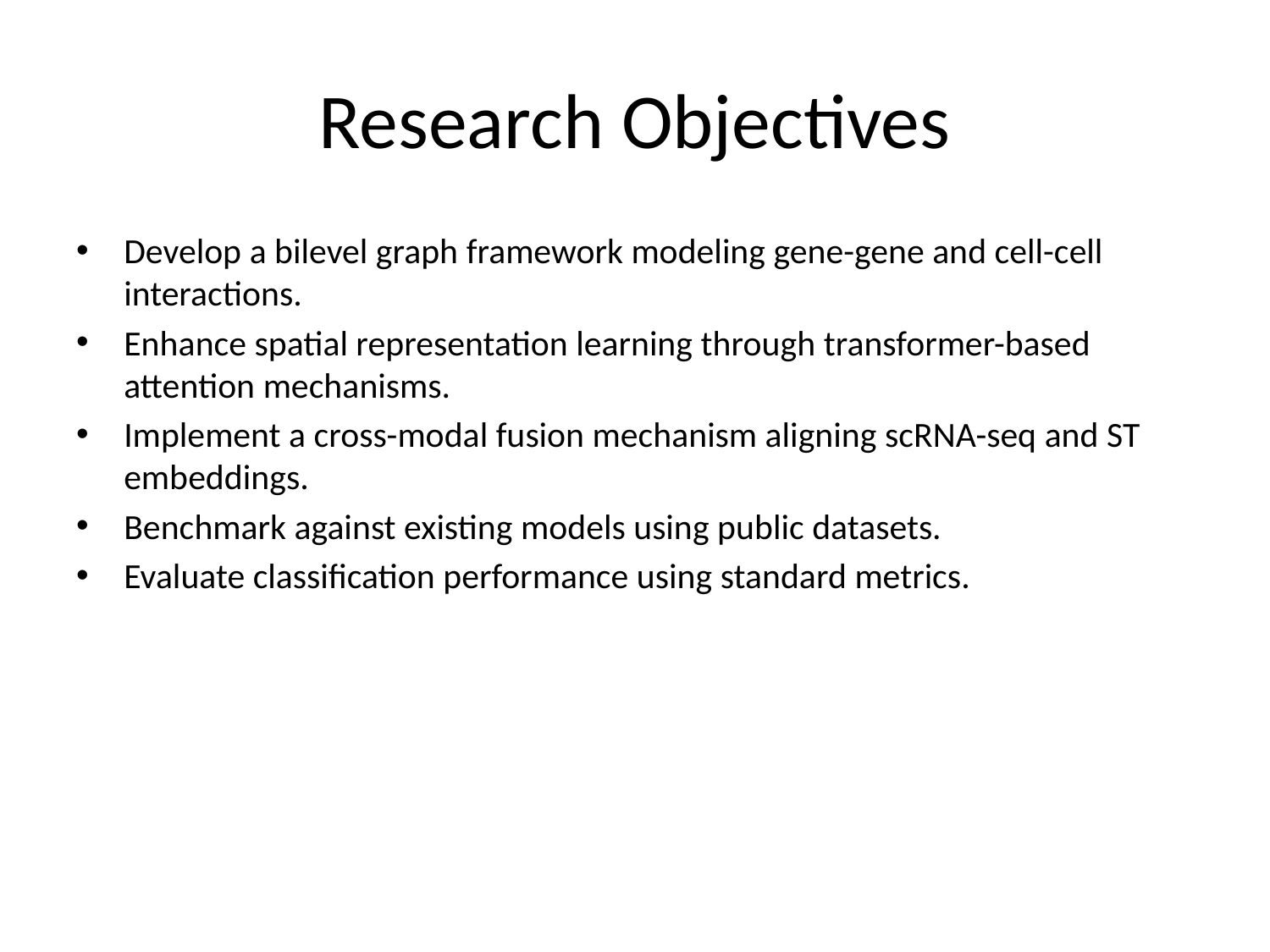

# Research Objectives
Develop a bilevel graph framework modeling gene-gene and cell-cell interactions.
Enhance spatial representation learning through transformer-based attention mechanisms.
Implement a cross-modal fusion mechanism aligning scRNA-seq and ST embeddings.
Benchmark against existing models using public datasets.
Evaluate classification performance using standard metrics.